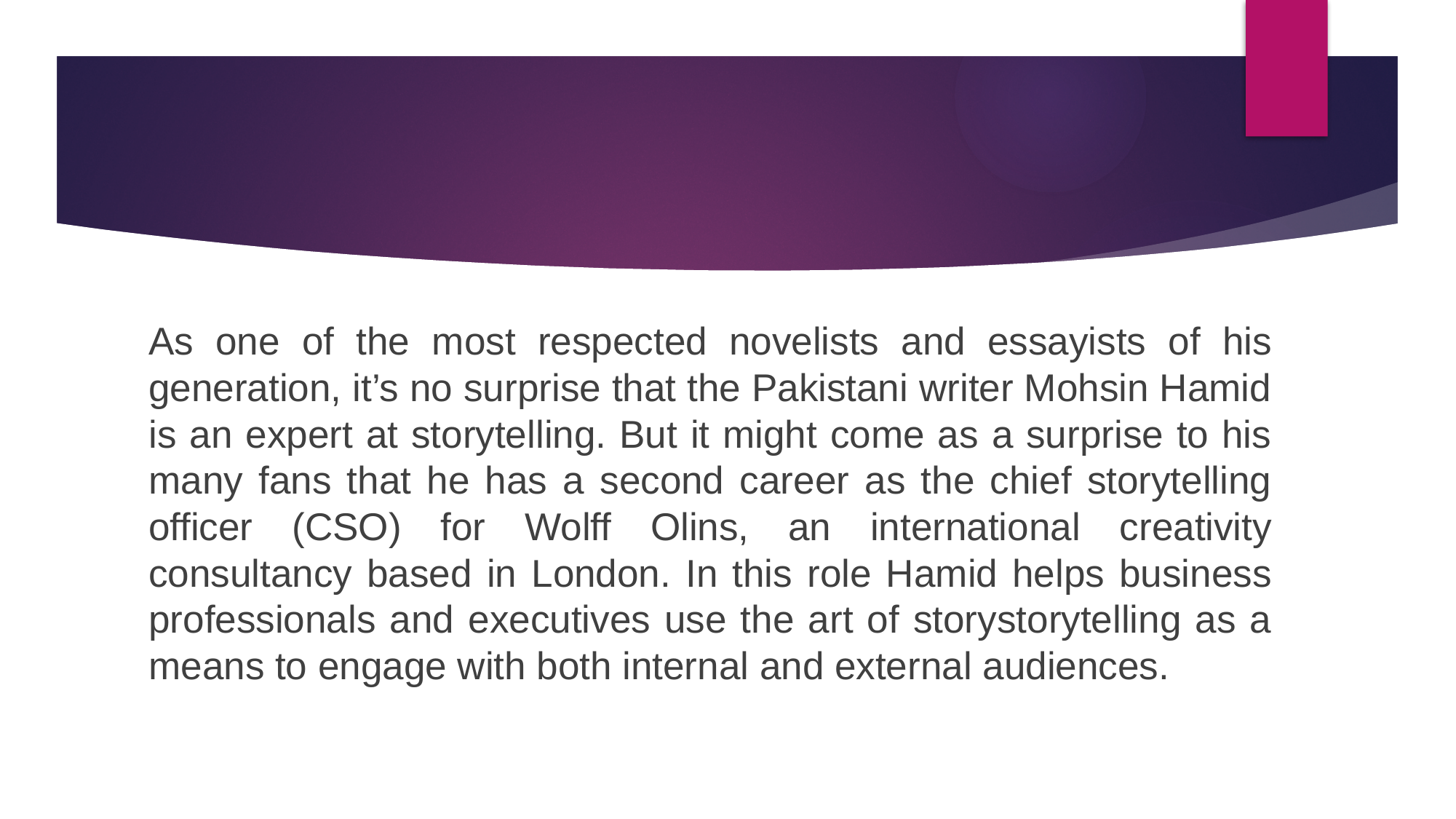

#
As one of the most respected novelists and essayists of his generation, it’s no surprise that the Pakistani writer Mohsin Hamid is an expert at storytelling. But it might come as a surprise to his many fans that he has a second career as the chief storytelling officer (CSO) for Wolff Olins, an international creativity consultancy based in London. In this role Hamid helps business professionals and executives use the art of storystorytelling as a means to engage with both internal and external audiences.